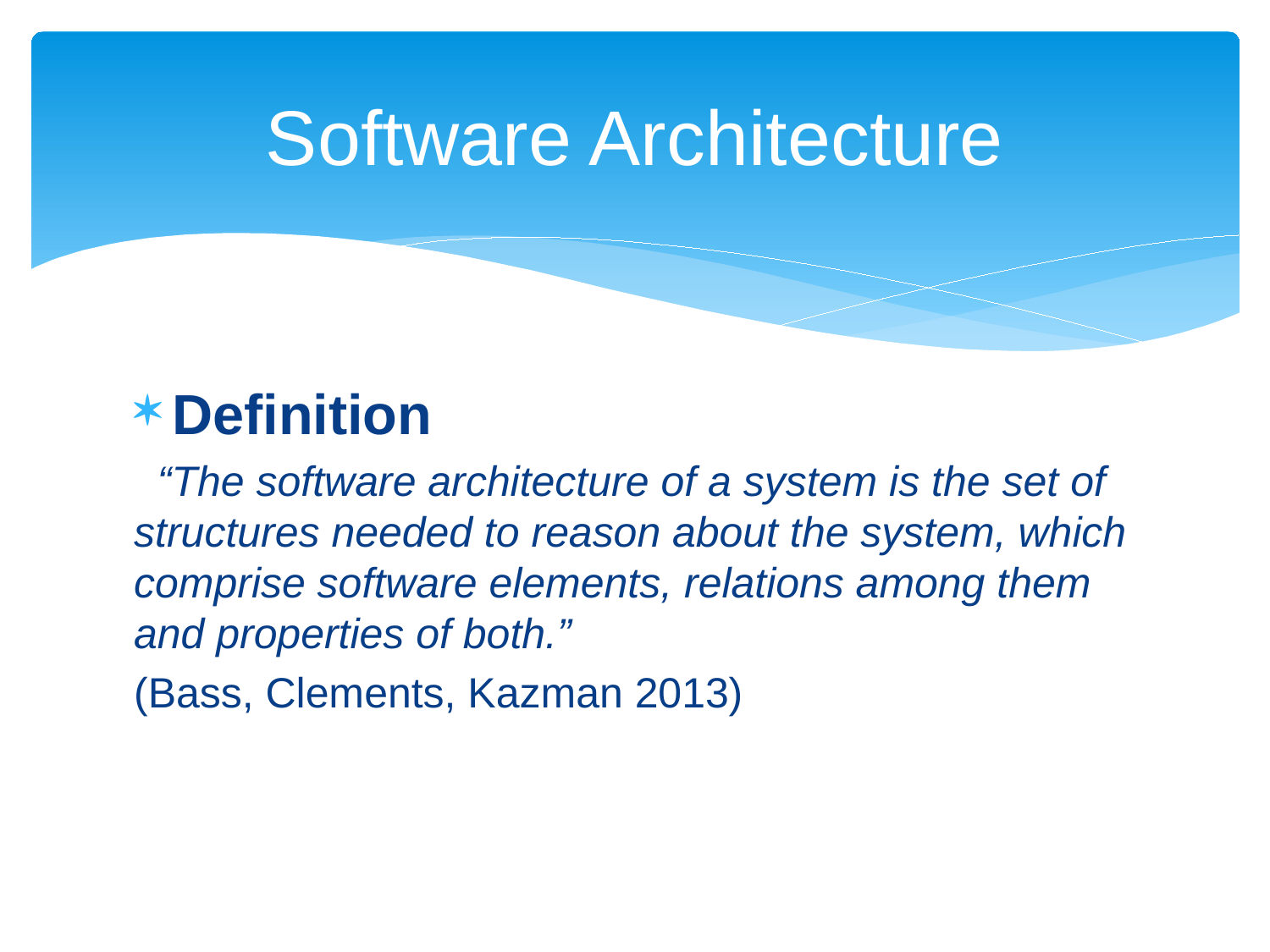

# Software Architecture
Definition
  “The software architecture of a system is the set of structures needed to reason about the system, which comprise software elements, relations among them and properties of both.”
(Bass, Clements, Kazman 2013)